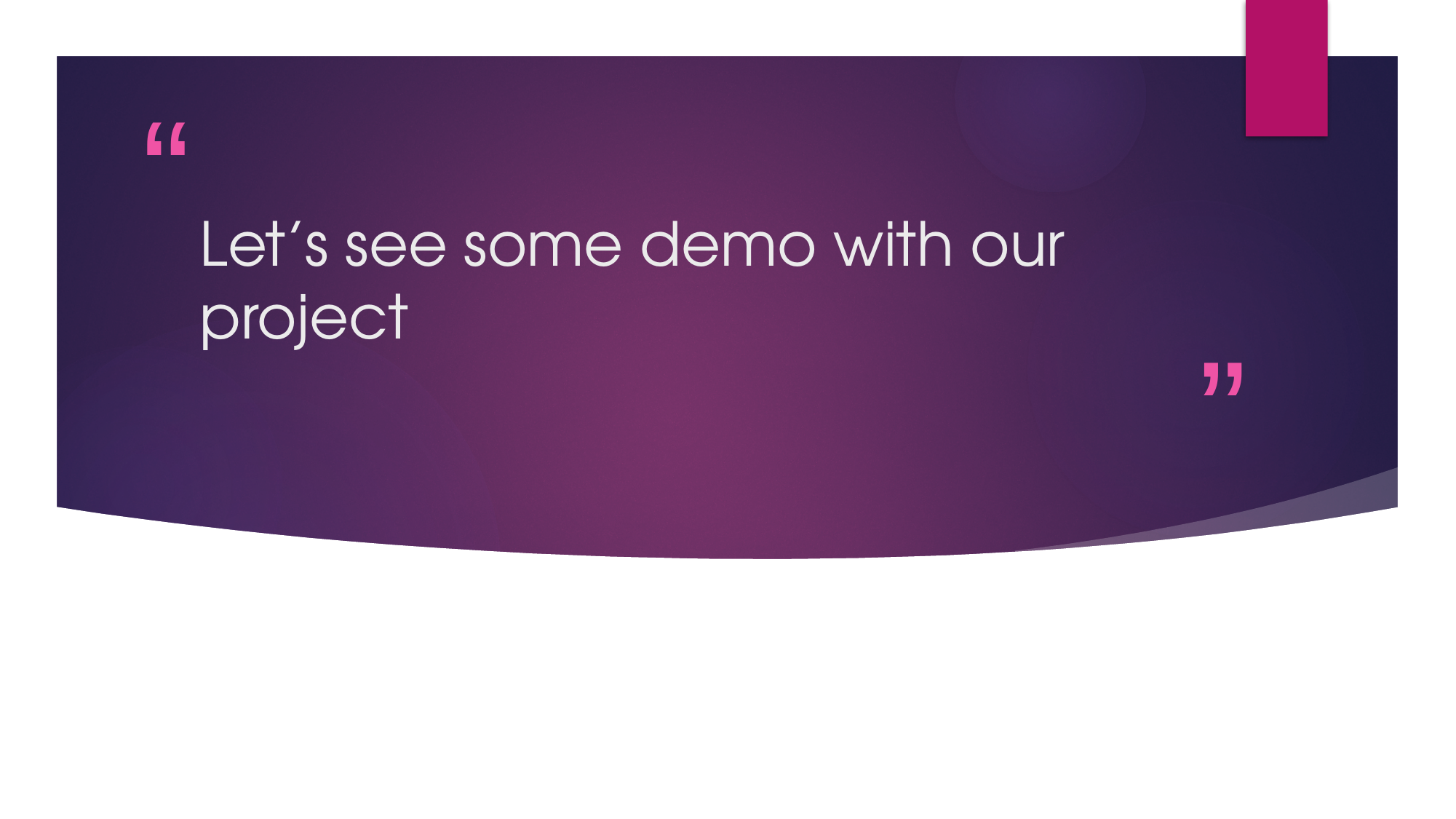

# Let’s see some demo with our project